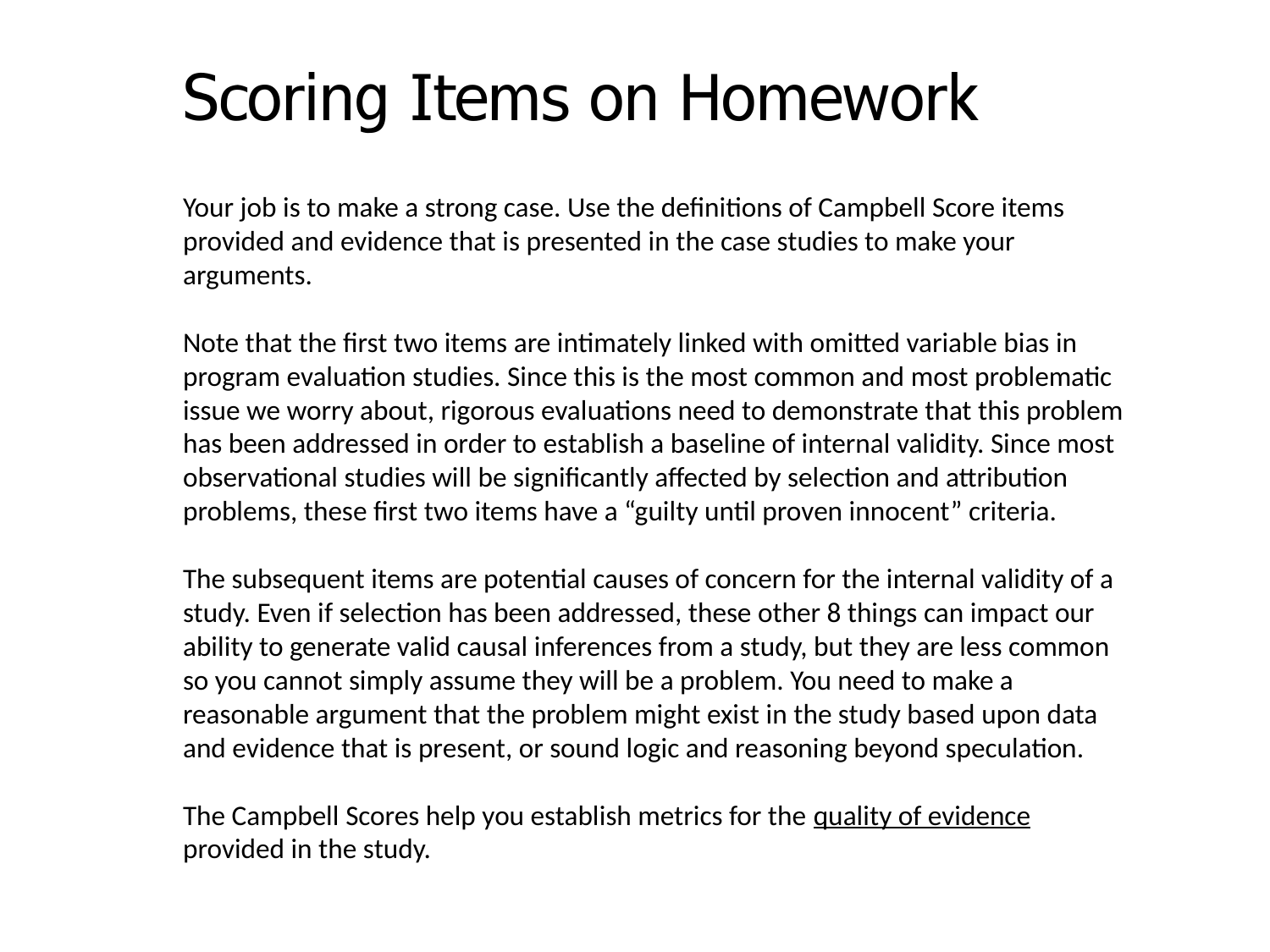

Scoring Items on Homework
Your job is to make a strong case. Use the definitions of Campbell Score items provided and evidence that is presented in the case studies to make your arguments.

Note that the first two items are intimately linked with omitted variable bias in program evaluation studies. Since this is the most common and most problematic issue we worry about, rigorous evaluations need to demonstrate that this problem has been addressed in order to establish a baseline of internal validity. Since most observational studies will be significantly affected by selection and attribution problems, these first two items have a “guilty until proven innocent” criteria.

The subsequent items are potential causes of concern for the internal validity of a study. Even if selection has been addressed, these other 8 things can impact our ability to generate valid causal inferences from a study, but they are less common so you cannot simply assume they will be a problem. You need to make a reasonable argument that the problem might exist in the study based upon data and evidence that is present, or sound logic and reasoning beyond speculation.

The Campbell Scores help you establish metrics for the quality of evidence provided in the study.